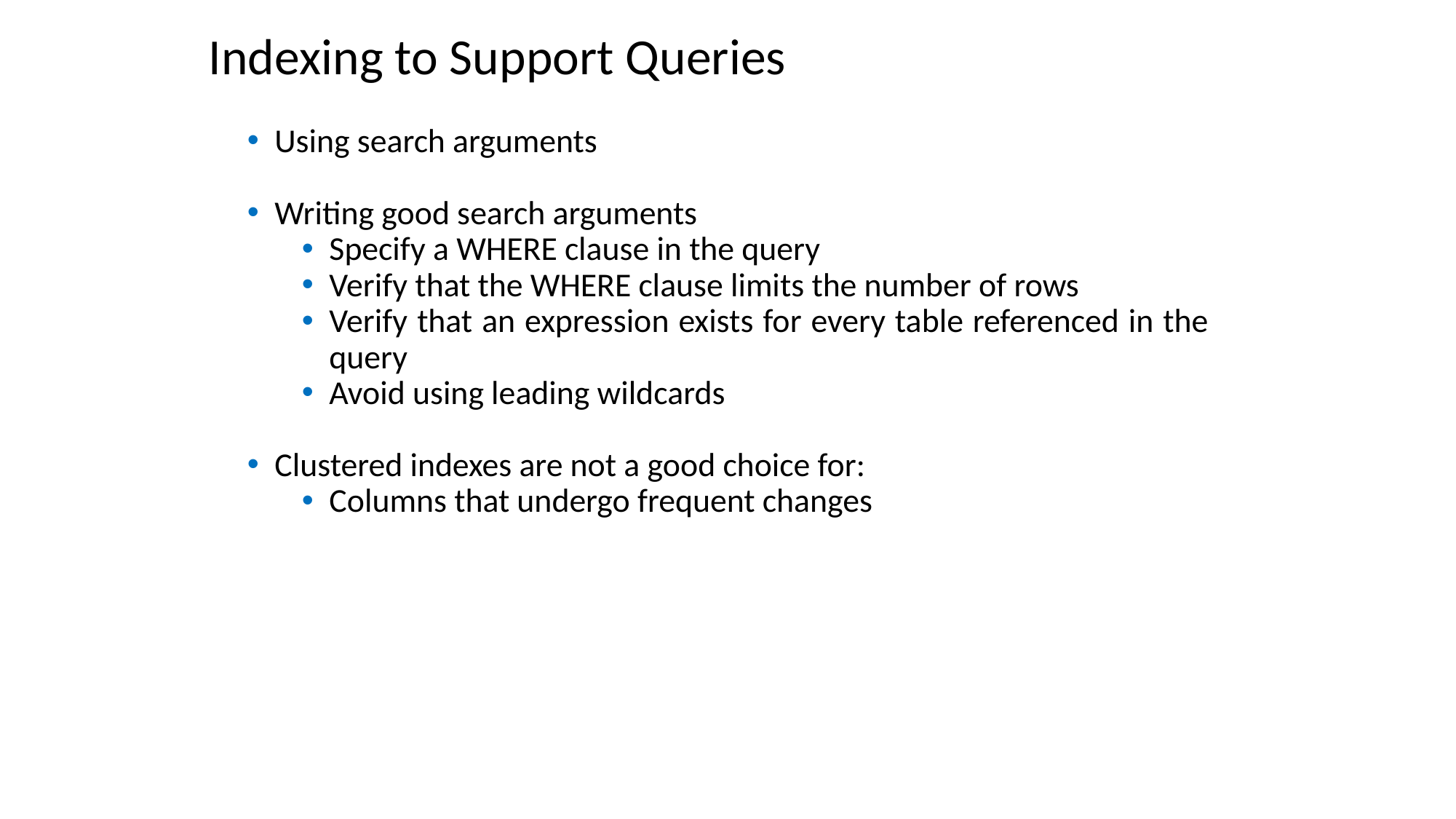

Indexing to Support Queries
Using search arguments

Writing good search arguments
Specify a WHERE clause in the query
Verify that the WHERE clause limits the number of rows
Verify that an expression exists for every table referenced in the query
Avoid using leading wildcards

Clustered indexes are not a good choice for:
Columns that undergo frequent changes